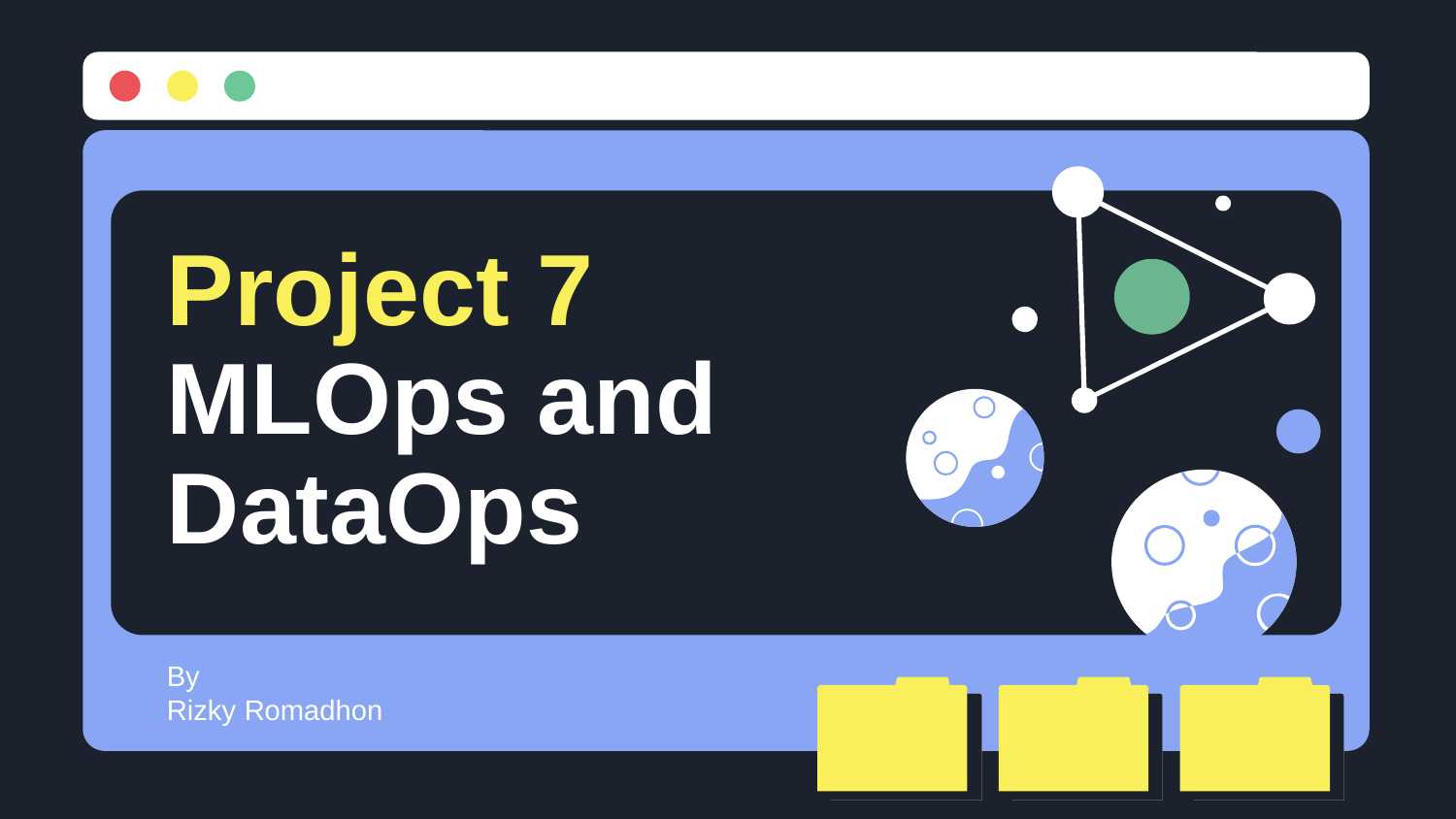

# Project 7 MLOps and DataOps

By
Rizky Romadhon